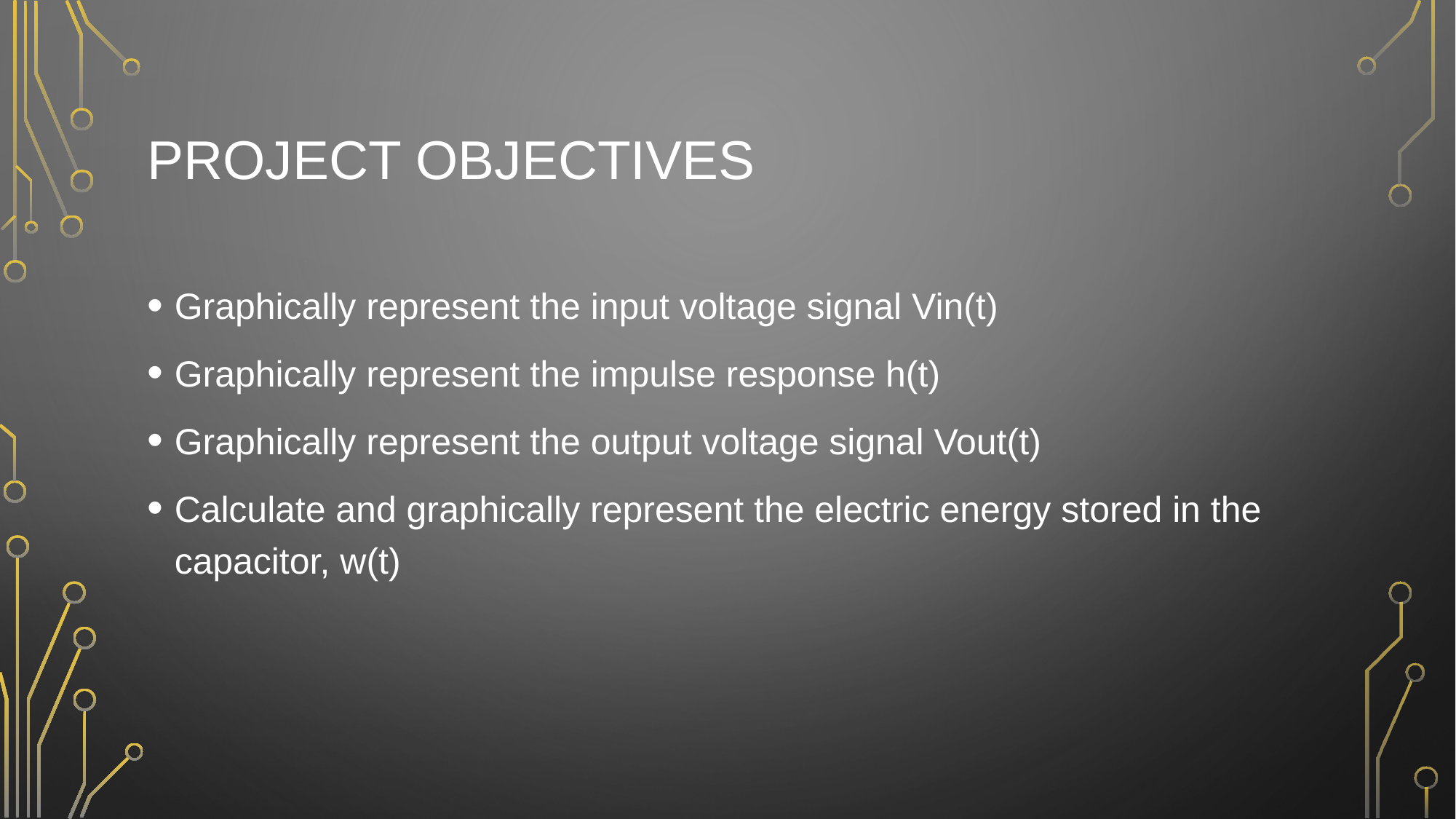

# Project Objectives
Graphically represent the input voltage signal Vin(t)
Graphically represent the impulse response h(t)
Graphically represent the output voltage signal Vout(t)
Calculate and graphically represent the electric energy stored in the capacitor, w(t)